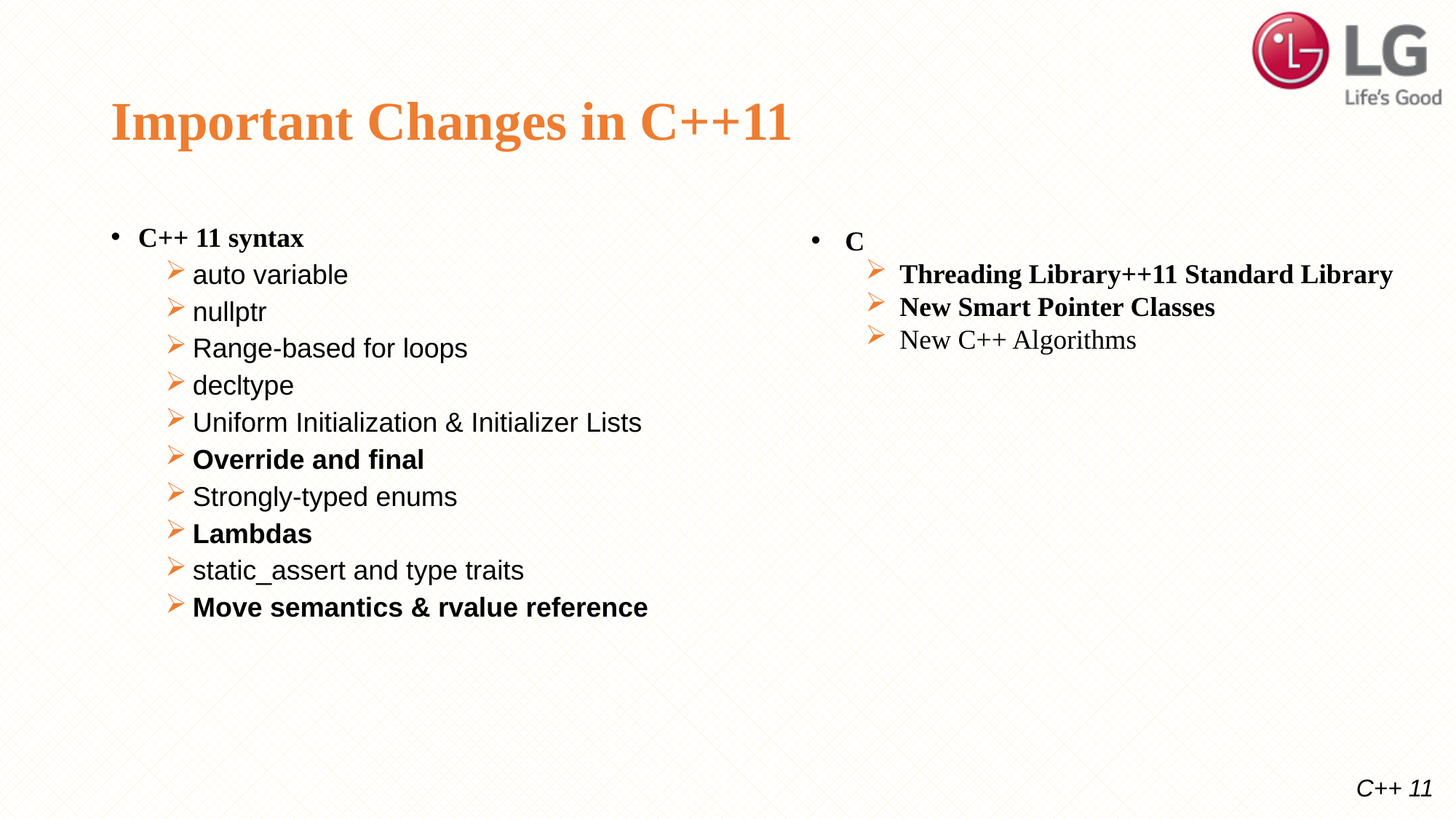

# Important Changes in C++11
C++ 11 syntax
auto variable
nullptr
Range-based for loops
decltype
Uniform Initialization & Initializer Lists
Override and final
Strongly-typed enums
Lambdas
static_assert and type traits
Move semantics & rvalue reference

C
Threading Library++11 Standard Library
New Smart Pointer Classes
New C++ Algorithms